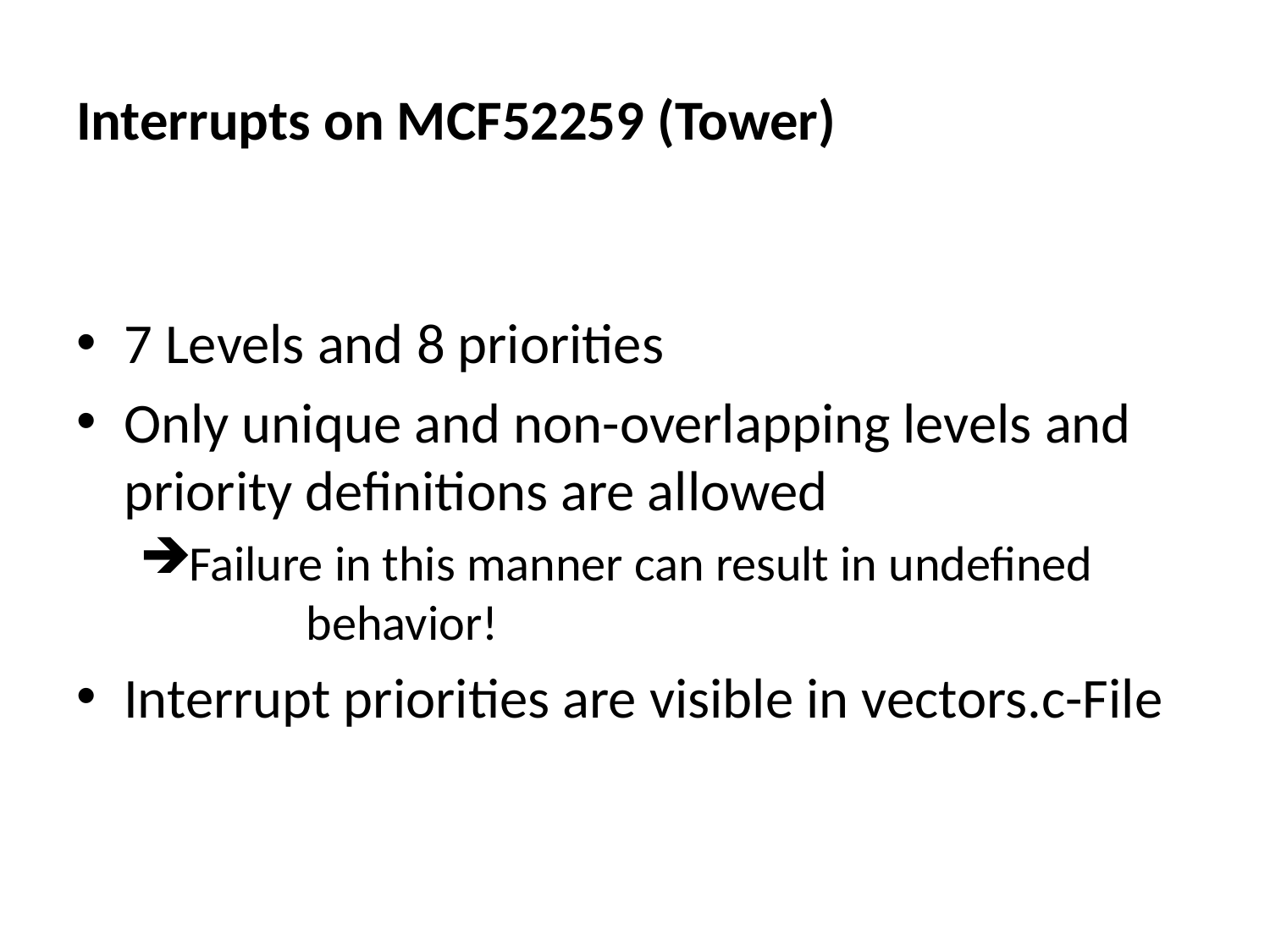

# Interrupts on MCF52259 (Tower)

7 Levels and 8 priorities
Only unique and non-overlapping levels and priority definitions are allowed
Failure in this manner can result in undefined 	behavior!
Interrupt priorities are visible in vectors.c-File